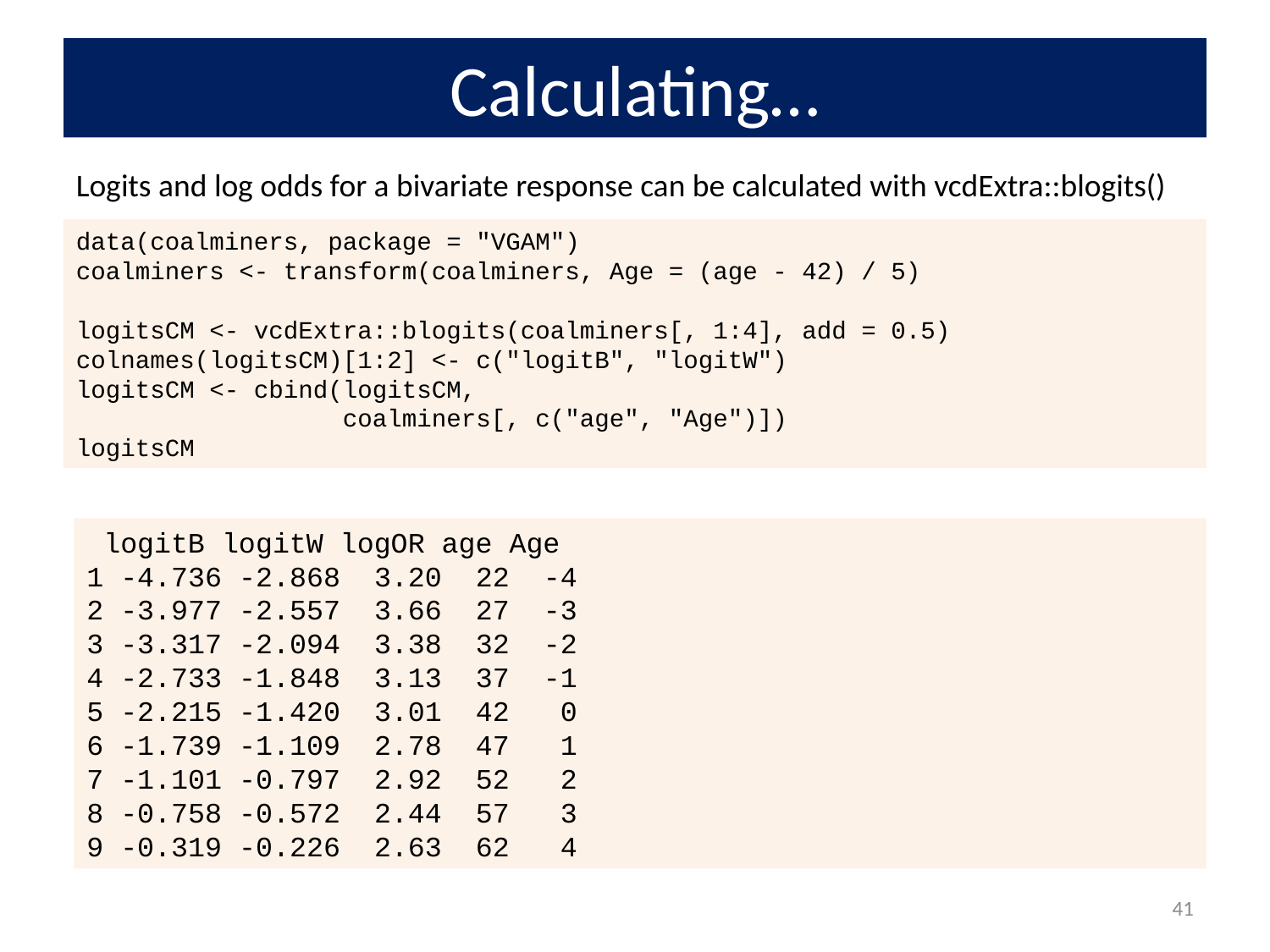

# Calculating…
Logits and log odds for a bivariate response can be calculated with vcdExtra::blogits()
data(coalminers, package = "VGAM")
coalminers <- transform(coalminers, Age = (age - 42) / 5)

logitsCM <- vcdExtra::blogits(coalminers[, 1:4], add = 0.5)
colnames(logitsCM)[1:2] <- c("logitB", "logitW")
logitsCM <- cbind(logitsCM,
                  coalminers[, c("age", "Age")])
logitsCM
 logitB logitW logOR age Age
1 -4.736 -2.868  3.20  22  -4
2 -3.977 -2.557  3.66  27  -3
3 -3.317 -2.094  3.38  32  -2
4 -2.733 -1.848  3.13  37  -1
5 -2.215 -1.420  3.01  42   0
6 -1.739 -1.109  2.78  47   1
7 -1.101 -0.797  2.92  52   2
8 -0.758 -0.572  2.44  57   3
9 -0.319 -0.226  2.63  62   4
41